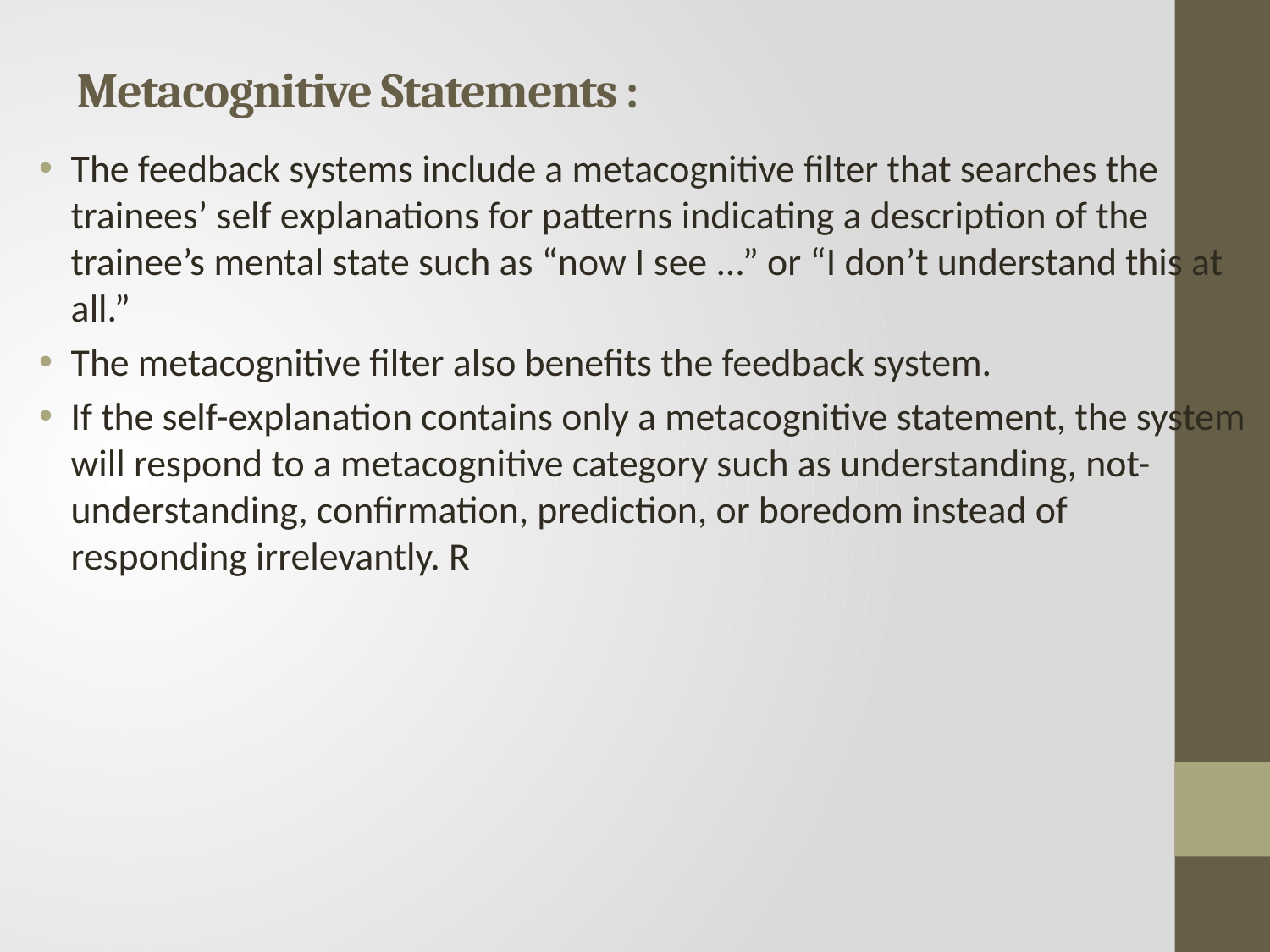

# Metacognitive Statements :
The feedback systems include a metacognitive filter that searches the trainees’ self explanations for patterns indicating a description of the trainee’s mental state such as “now I see ...” or “I don’t understand this at all.”
The metacognitive filter also benefits the feedback system.
If the self-explanation contains only a metacognitive statement, the system will respond to a metacognitive category such as understanding, not-understanding, confirmation, prediction, or boredom instead of responding irrelevantly. R